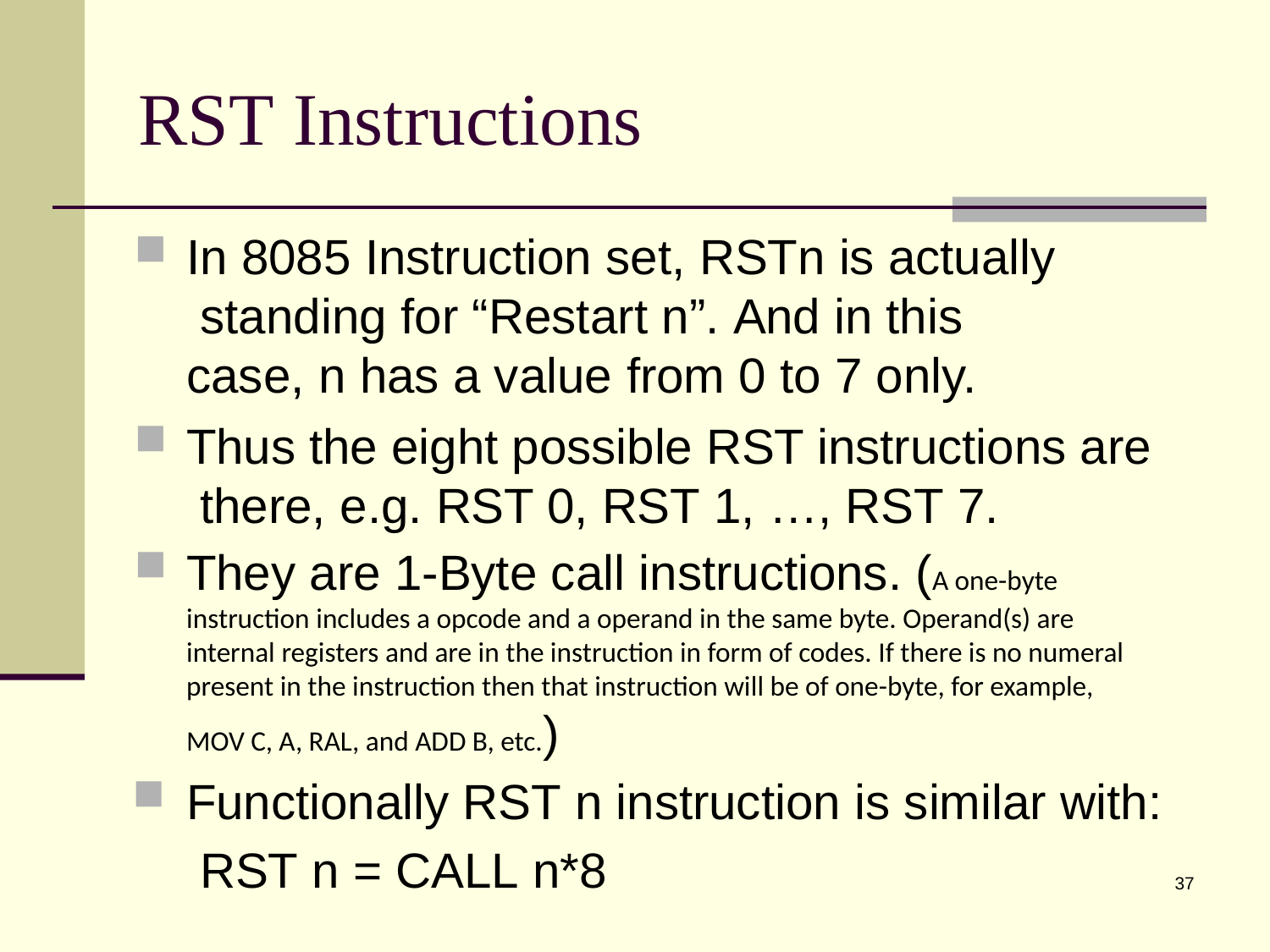

# RST Instructions
In 8085 Instruction set, RSTn is actually  standing for “Restart n”. And in this  case, n has a value from 0 to 7 only.
Thus the eight possible RST instructions are  there, e.g. RST 0, RST 1, …, RST 7.
They are 1-Byte call instructions. (A one-byte instruction includes a opcode and a operand in the same byte. Operand(s) are internal registers and are in the instruction in form of codes. If there is no numeral present in the instruction then that instruction will be of one-byte, for example, MOV C, A, RAL, and ADD B, etc.)
Functionally RST n instruction is similar with:  RST n = CALL n*8
37